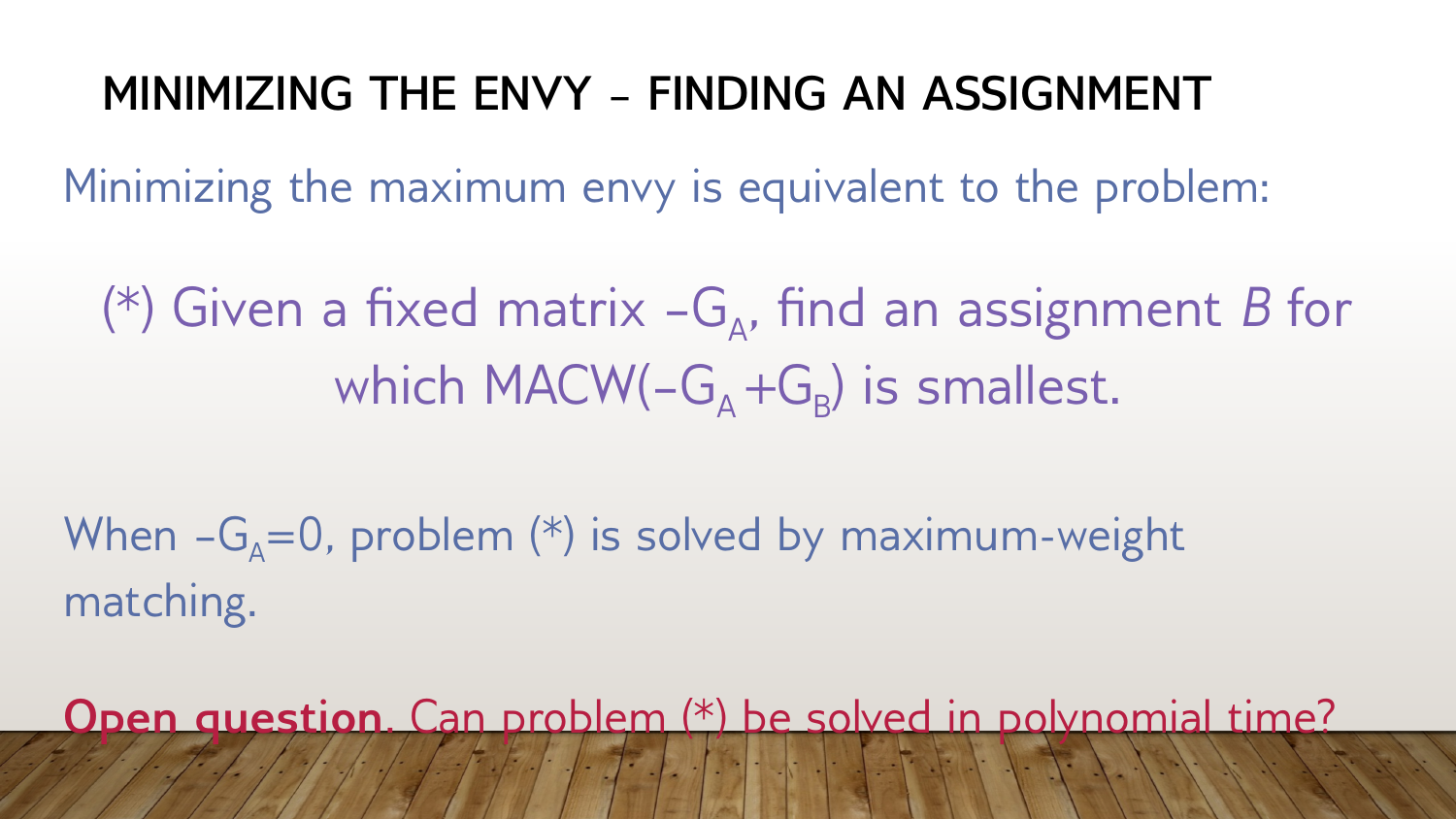

Minimizing the envy – Finding an assignment
Minimizing the maximum envy is equivalent to the problem:

(*) Given a fixed matrix –GA, find an assignment B for which MACW(–GA +GB) is smallest.

When –GA=0, problem (*) is solved by maximum-weight matching.

Open question. Can problem (*) be solved in polynomial time?